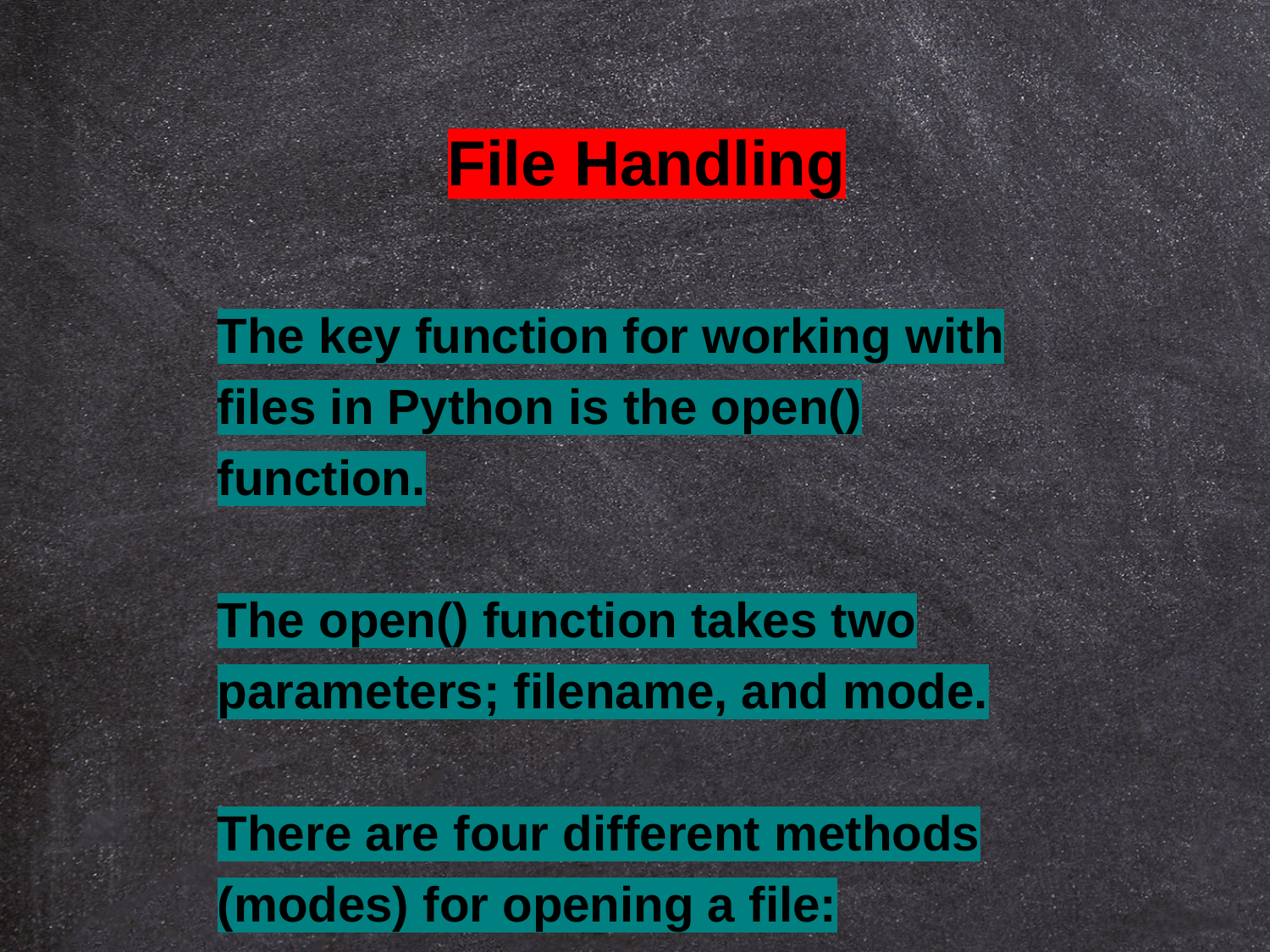

File Handling
The key function for working with files in Python is the open() function.

The open() function takes two parameters; filename, and mode.

There are four different methods (modes) for opening a file: